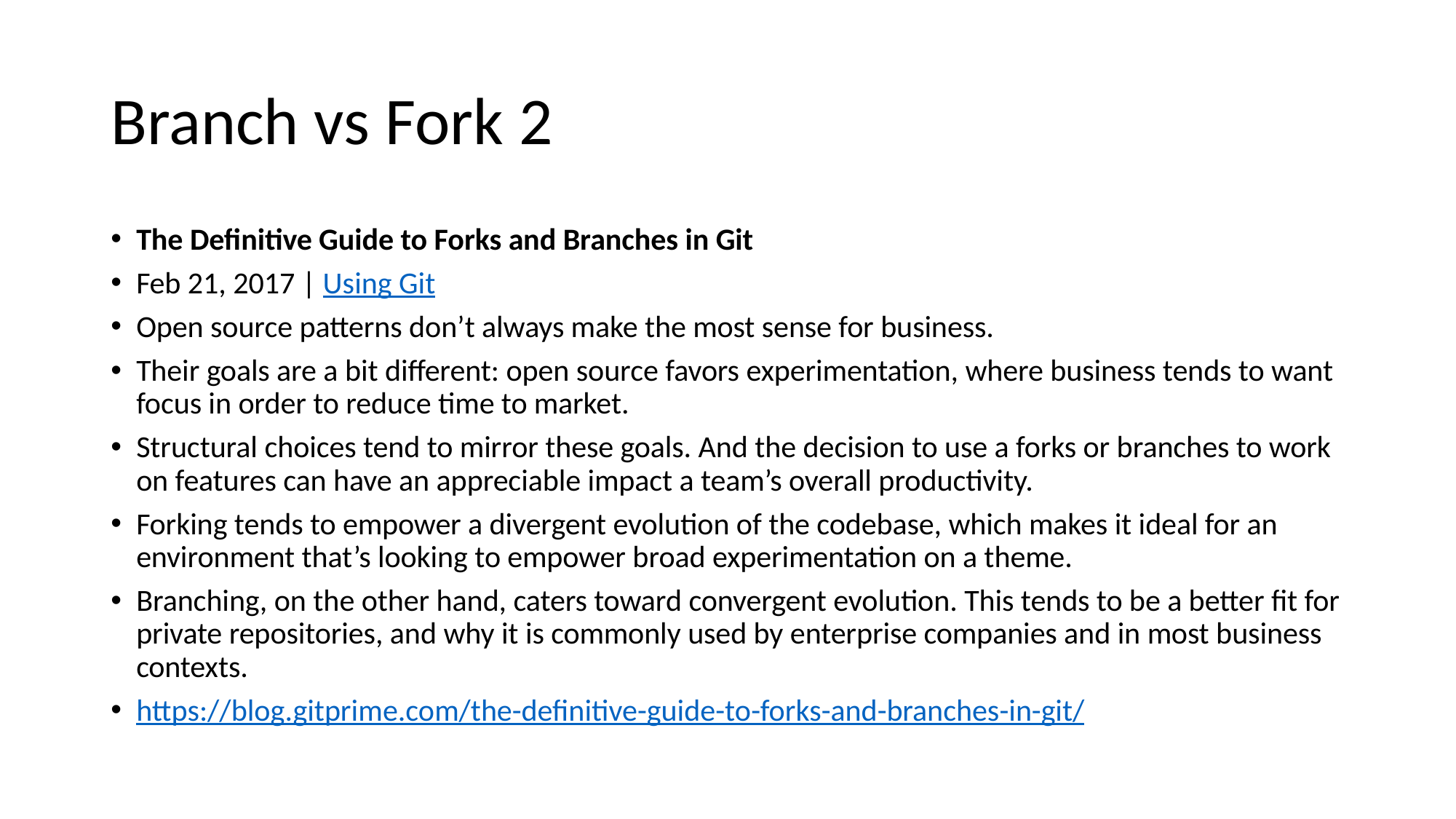

# Branch vs Fork 2
The Definitive Guide to Forks and Branches in Git
Feb 21, 2017 | Using Git
Open source patterns don’t always make the most sense for business.
Their goals are a bit different: open source favors experimentation, where business tends to want focus in order to reduce time to market.
Structural choices tend to mirror these goals. And the decision to use a forks or branches to work on features can have an appreciable impact a team’s overall productivity.
Forking tends to empower a divergent evolution of the codebase, which makes it ideal for an environment that’s looking to empower broad experimentation on a theme.
Branching, on the other hand, caters toward convergent evolution. This tends to be a better fit for private repositories, and why it is commonly used by enterprise companies and in most business contexts.
https://blog.gitprime.com/the-definitive-guide-to-forks-and-branches-in-git/